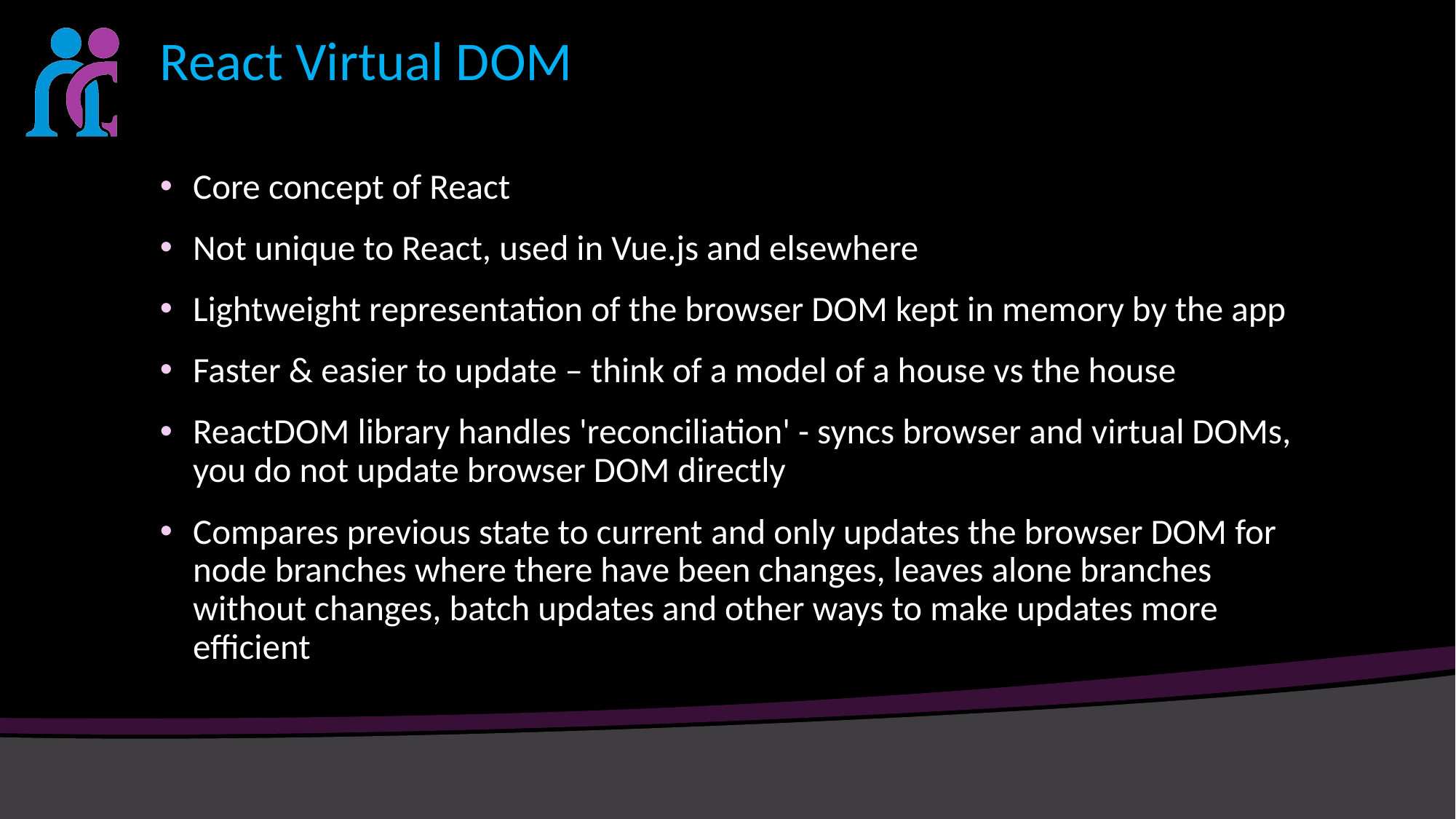

# React Virtual DOM
Core concept of React
Not unique to React, used in Vue.js and elsewhere
Lightweight representation of the browser DOM kept in memory by the app
Faster & easier to update – think of a model of a house vs the house
ReactDOM library handles 'reconciliation' - syncs browser and virtual DOMs, you do not update browser DOM directly
Compares previous state to current and only updates the browser DOM for node branches where there have been changes, leaves alone branches without changes, batch updates and other ways to make updates more efficient